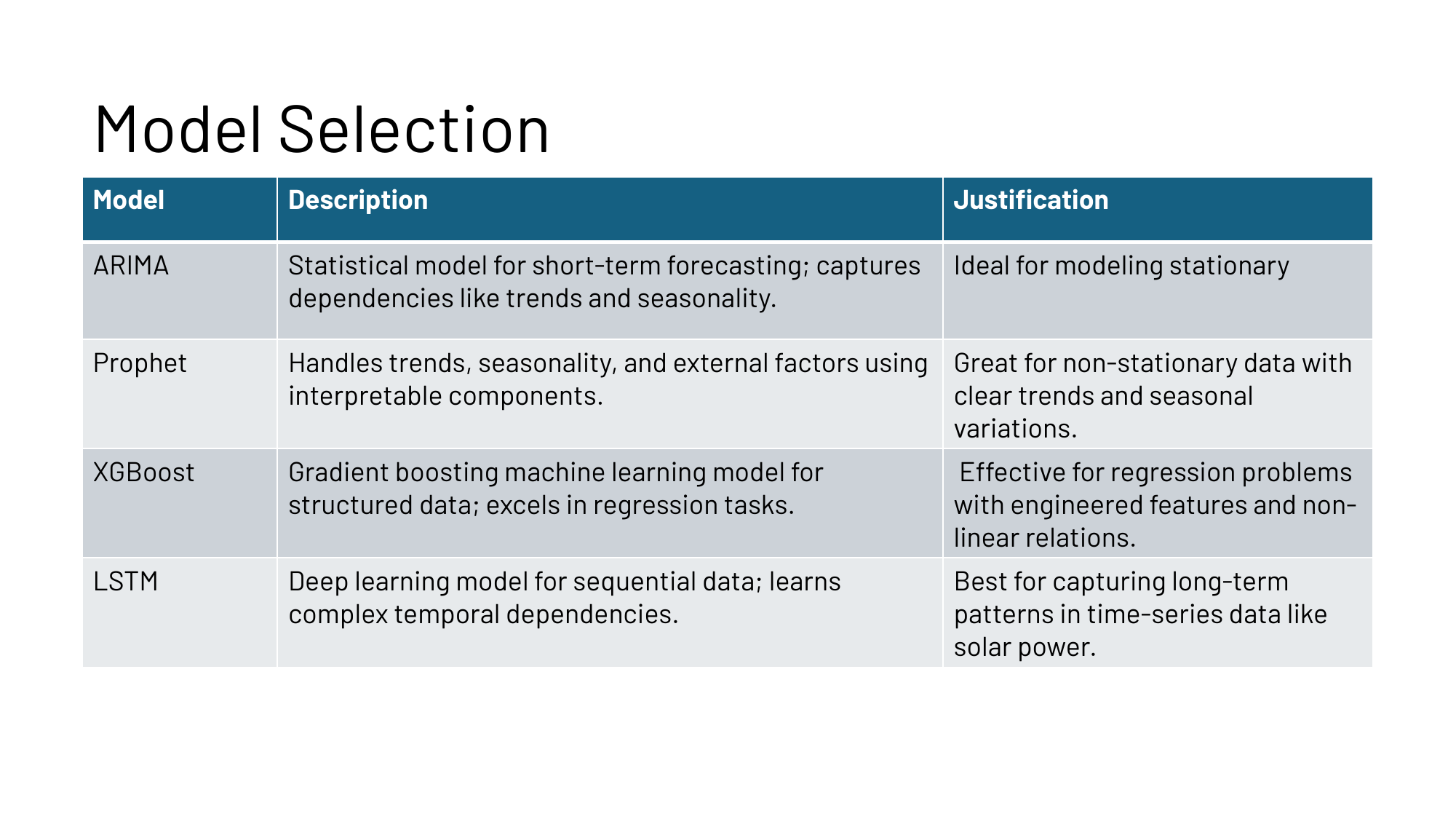

# Model Selection
| Model | Description | Justification |
| --- | --- | --- |
| ARIMA | Statistical model for short-term forecasting; captures dependencies like trends and seasonality. | Ideal for modeling stationary |
| Prophet | Handles trends, seasonality, and external factors using interpretable components. | Great for non-stationary data with clear trends and seasonal variations. |
| XGBoost | Gradient boosting machine learning model for structured data; excels in regression tasks. | Effective for regression problems with engineered features and non-linear relations. |
| LSTM | Deep learning model for sequential data; learns complex temporal dependencies. | Best for capturing long-term patterns in time-series data like solar power. |